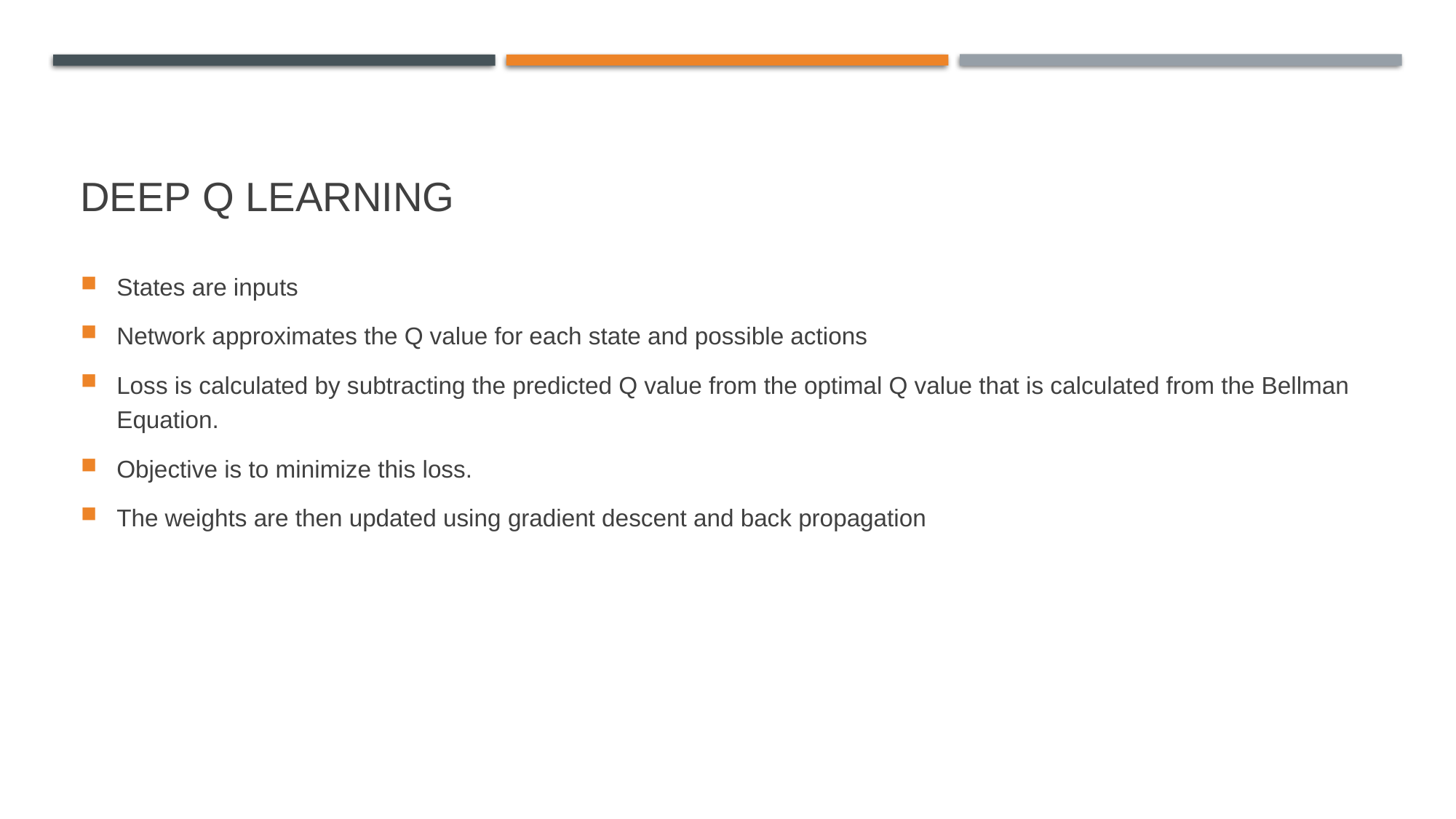

# Deep Q Learning
States are inputs
Network approximates the Q value for each state and possible actions
Loss is calculated by subtracting the predicted Q value from the optimal Q value that is calculated from the Bellman Equation.
Objective is to minimize this loss.
The weights are then updated using gradient descent and back propagation